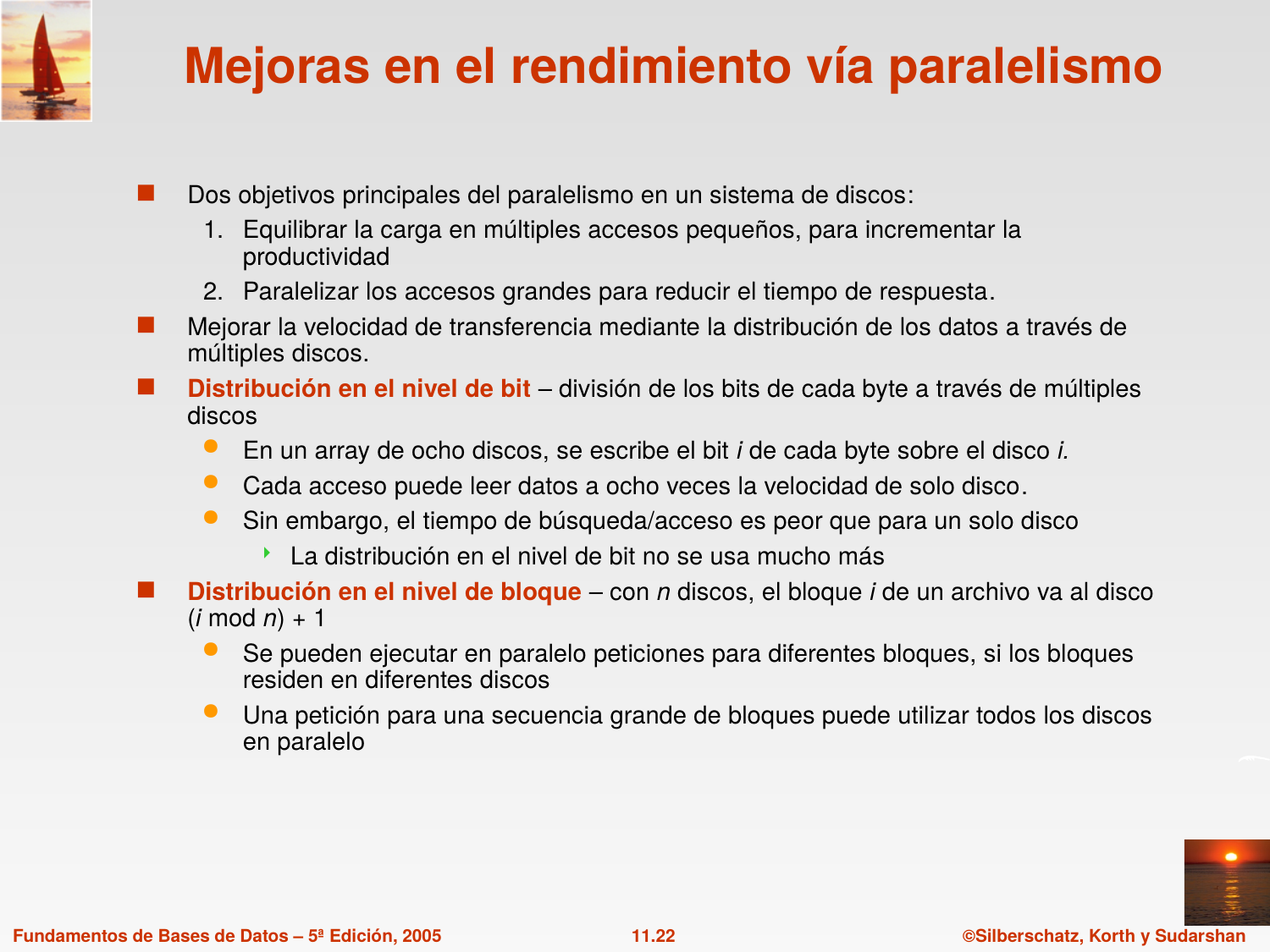

# Mejoras en el rendimiento vía paralelismo
Dos objetivos principales del paralelismo en un sistema de discos:
1.	Equilibrar la carga en múltiples accesos pequeños, para incrementar la productividad
2.	Paralelizar los accesos grandes para reducir el tiempo de respuesta.
Mejorar la velocidad de transferencia mediante la distribución de los datos a través de múltiples discos.
Distribución en el nivel de bit – división de los bits de cada byte a través de múltiples discos
En un array de ocho discos, se escribe el bit i de cada byte sobre el disco i.
Cada acceso puede leer datos a ocho veces la velocidad de solo disco.
Sin embargo, el tiempo de búsqueda/acceso es peor que para un solo disco
La distribución en el nivel de bit no se usa mucho más
Distribución en el nivel de bloque – con n discos, el bloque i de un archivo va al disco (i mod n) + 1
Se pueden ejecutar en paralelo peticiones para diferentes bloques, si los bloques residen en diferentes discos
Una petición para una secuencia grande de bloques puede utilizar todos los discos en paralelo